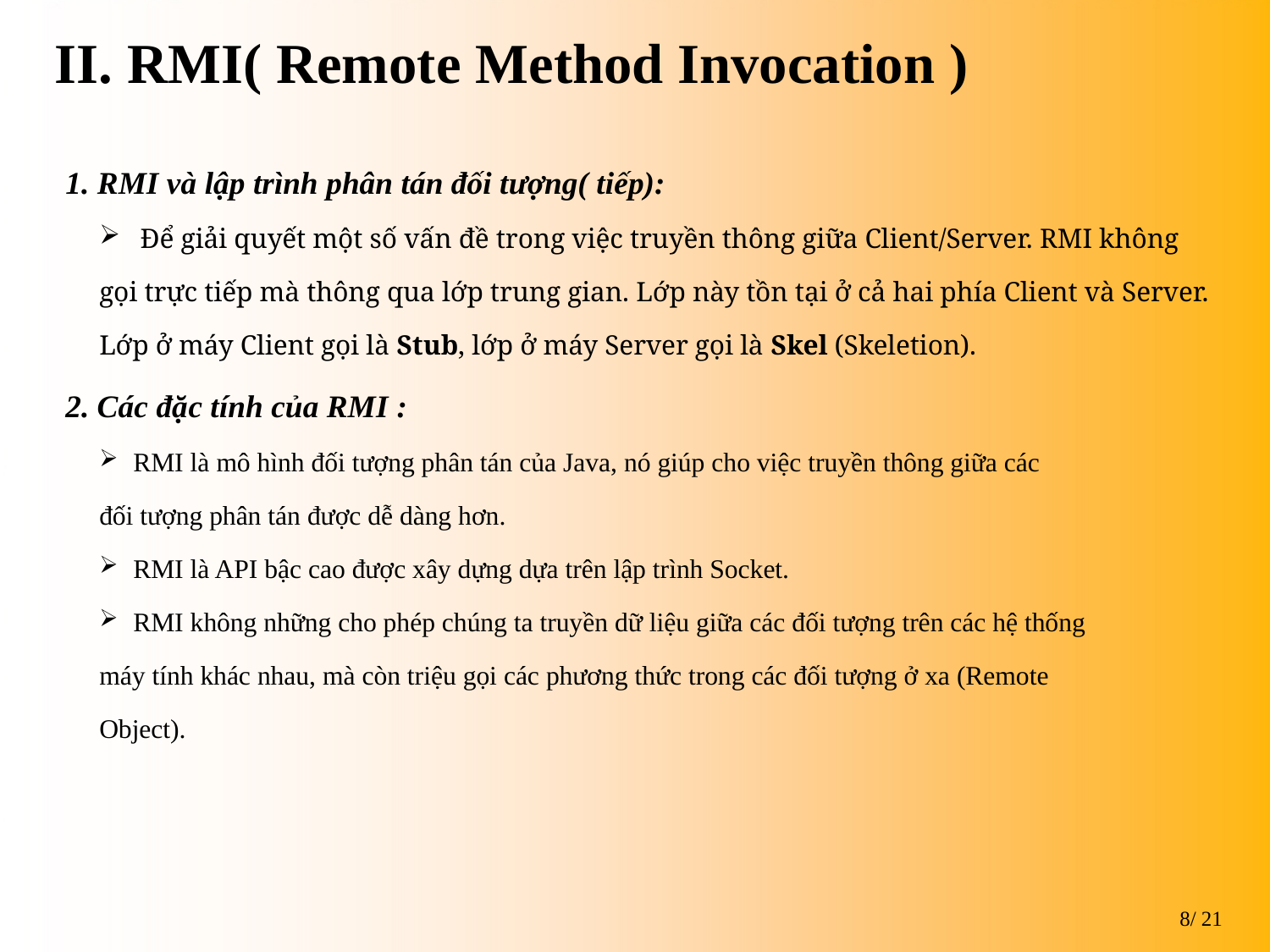

II. RMI( Remote Method Invocation )
1. RMI và lập trình phân tán đối tượng( tiếp):
 Để giải quyết một số vấn đề trong việc truyền thông giữa Client/Server. RMI không
gọi trực tiếp mà thông qua lớp trung gian. Lớp này tồn tại ở cả hai phía Client và Server.
Lớp ở máy Client gọi là Stub, lớp ở máy Server gọi là Skel (Skeletion).
2. Các đặc tính của RMI :
RMI là mô hình đối tượng phân tán của Java, nó giúp cho việc truyền thông giữa các
đối tượng phân tán được dễ dàng hơn.
RMI là API bậc cao được xây dựng dựa trên lập trình Socket.
RMI không những cho phép chúng ta truyền dữ liệu giữa các đối tượng trên các hệ thống
máy tính khác nhau, mà còn triệu gọi các phương thức trong các đối tượng ở xa (Remote
Object).
8/ 21